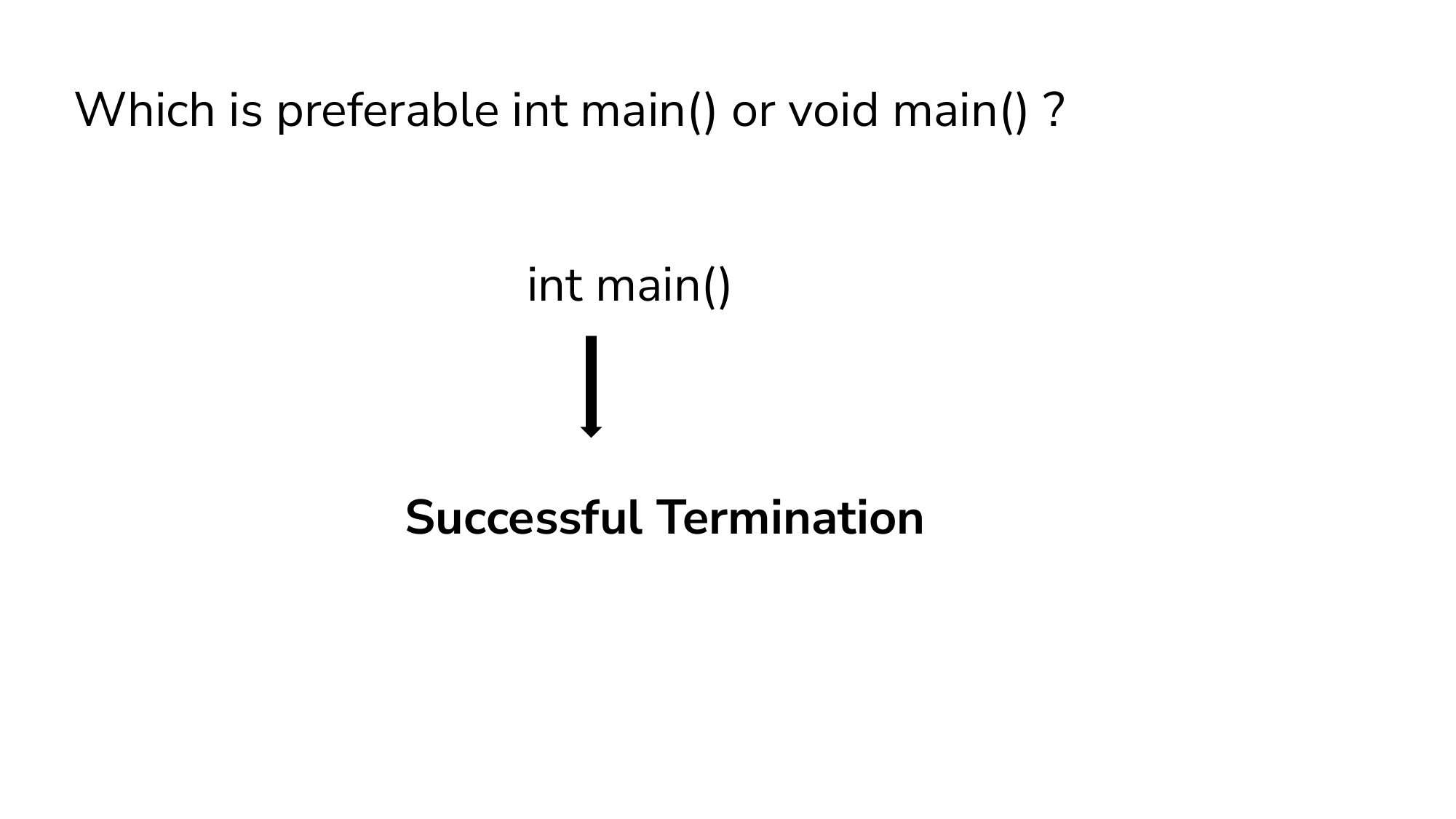

Which is preferable int main() or void main() ?

			          int main()

		         Successful Termination